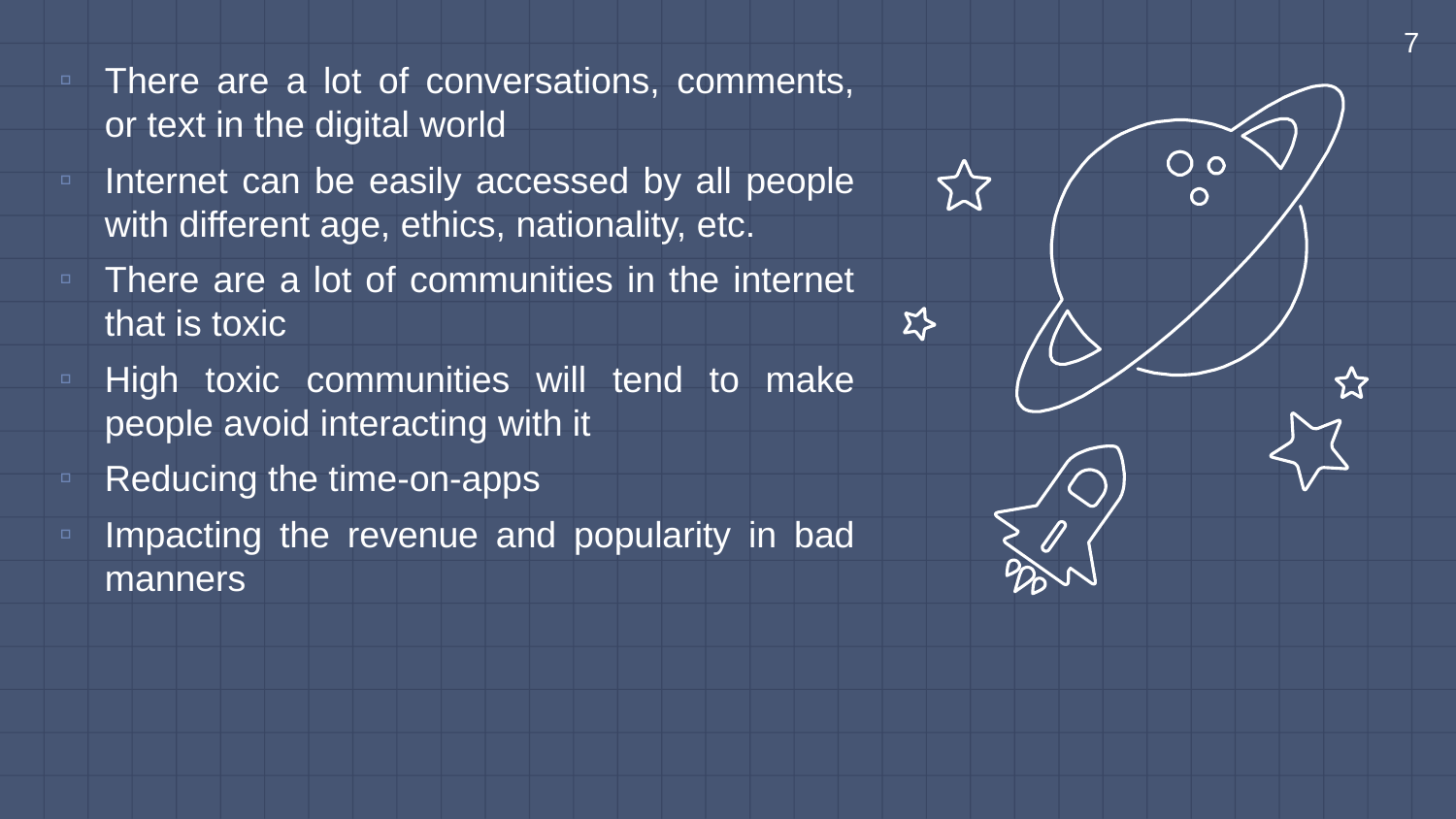

7
There are a lot of conversations, comments, or text in the digital world
Internet can be easily accessed by all people with different age, ethics, nationality, etc.
There are a lot of communities in the internet that is toxic
High toxic communities will tend to make people avoid interacting with it
Reducing the time-on-apps
Impacting the revenue and popularity in bad manners